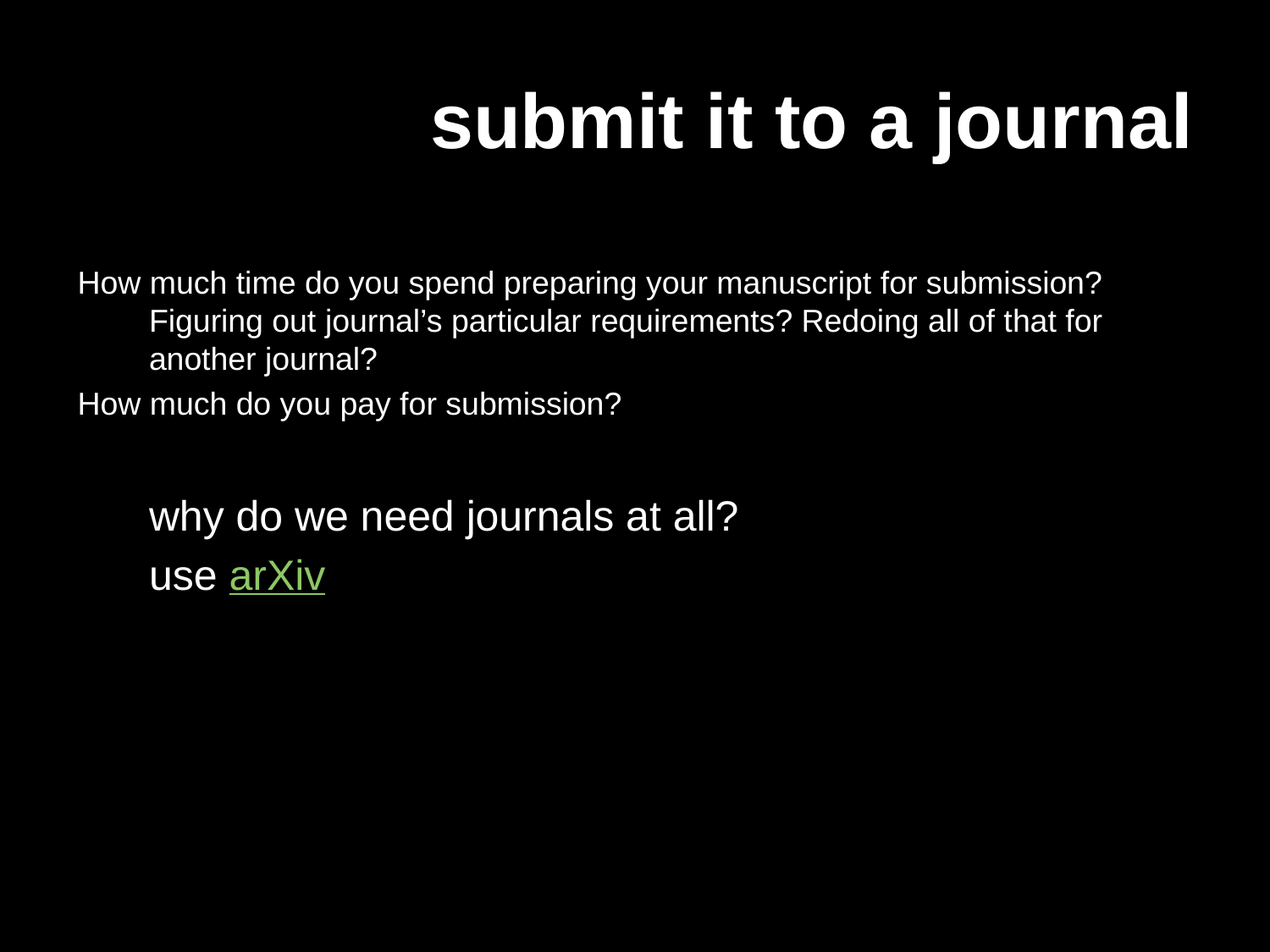

# submit it to a journal
How much time do you spend preparing your manuscript for submission? Figuring out journal’s particular requirements? Redoing all of that for another journal?
How much do you pay for submission?

	why do we need journals at all?
	use arXiv